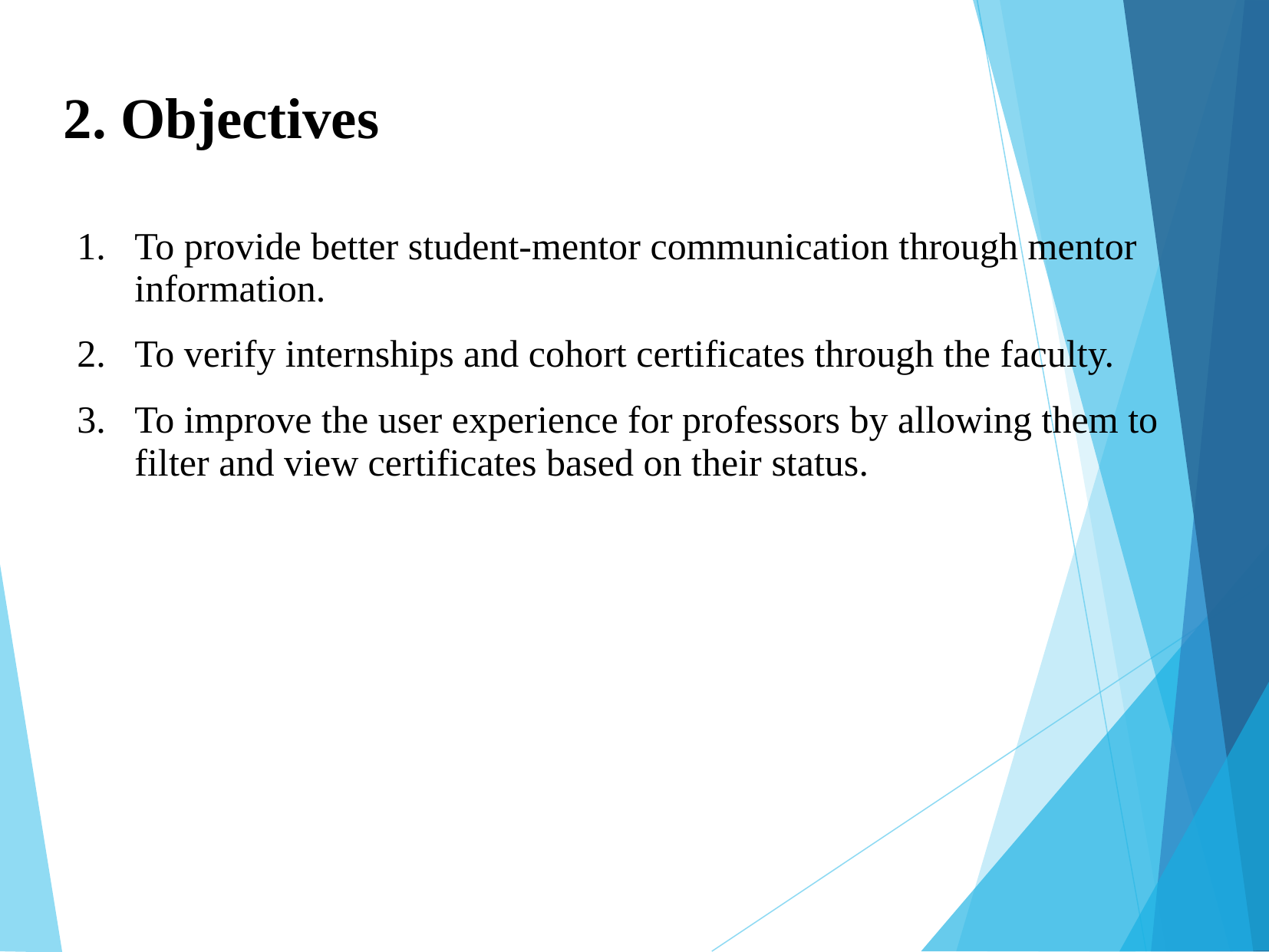

2. Objectives
To provide better student-mentor communication through mentor information.
To verify internships and cohort certificates through the faculty.
To improve the user experience for professors by allowing them to filter and view certificates based on their status.